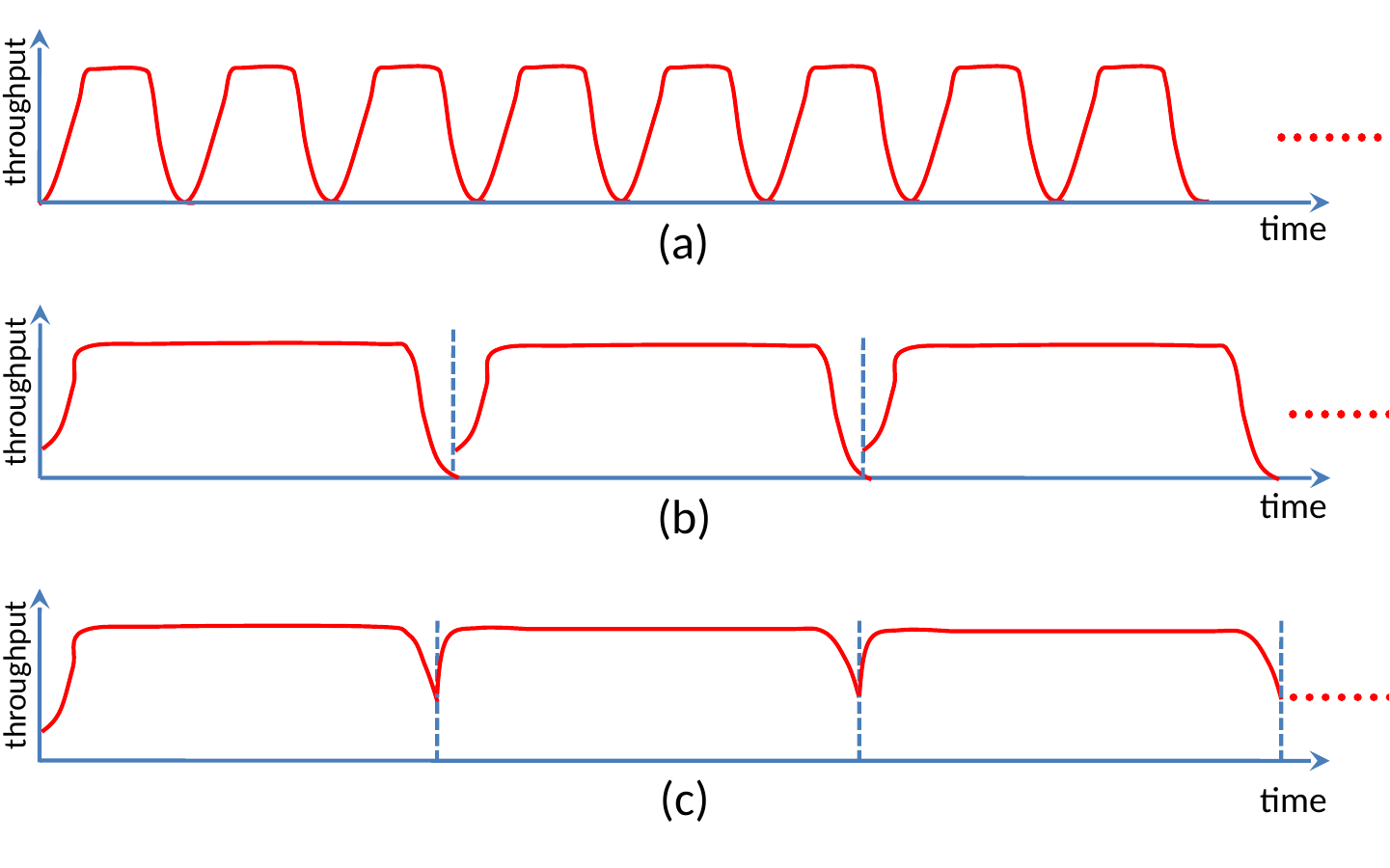

throughput
time
(a)

throughput
time
(b)

throughput
(c)
time